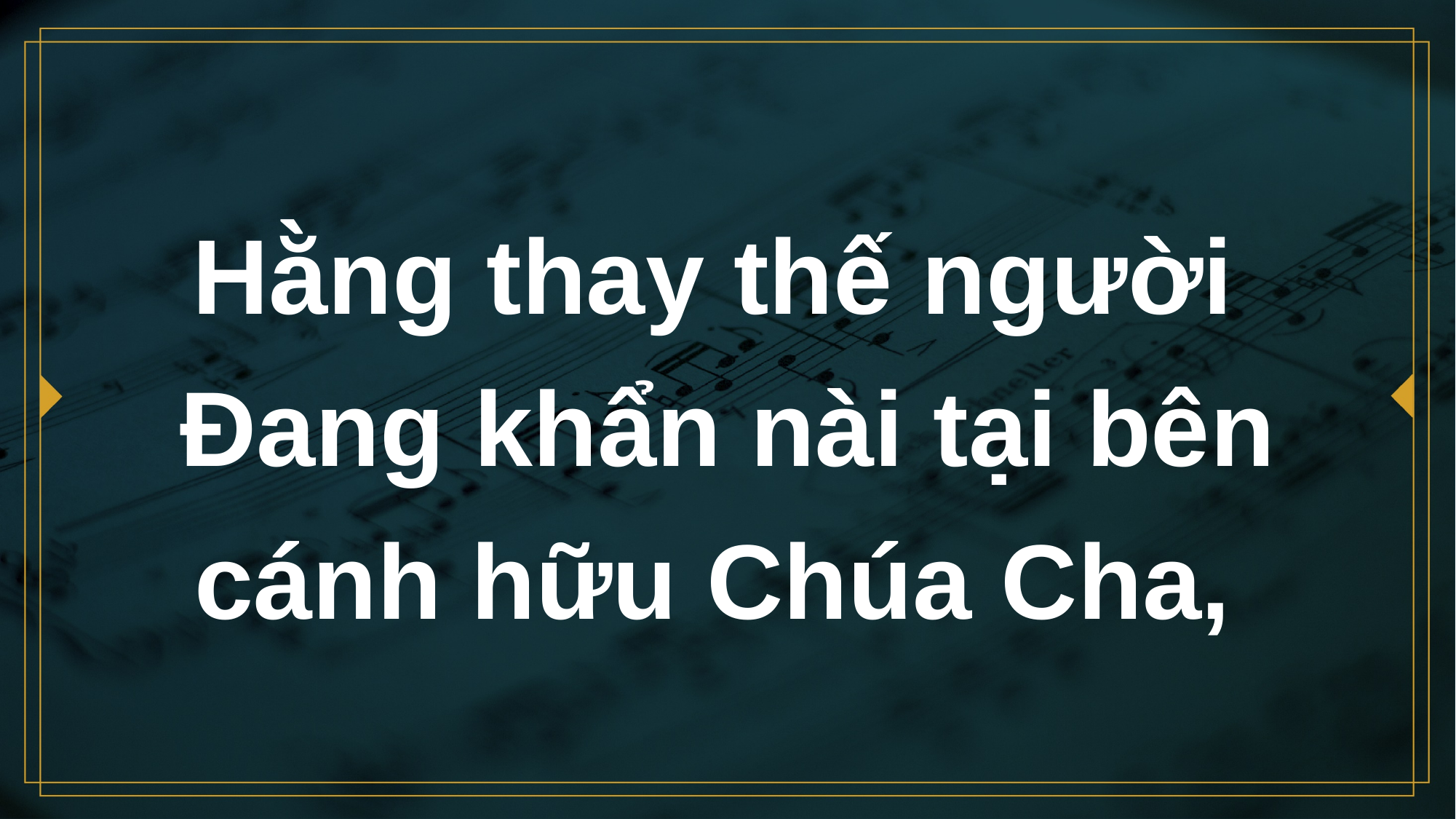

# Hằng thay thế người Đang khẩn nài tại bên cánh hữu Chúa Cha,